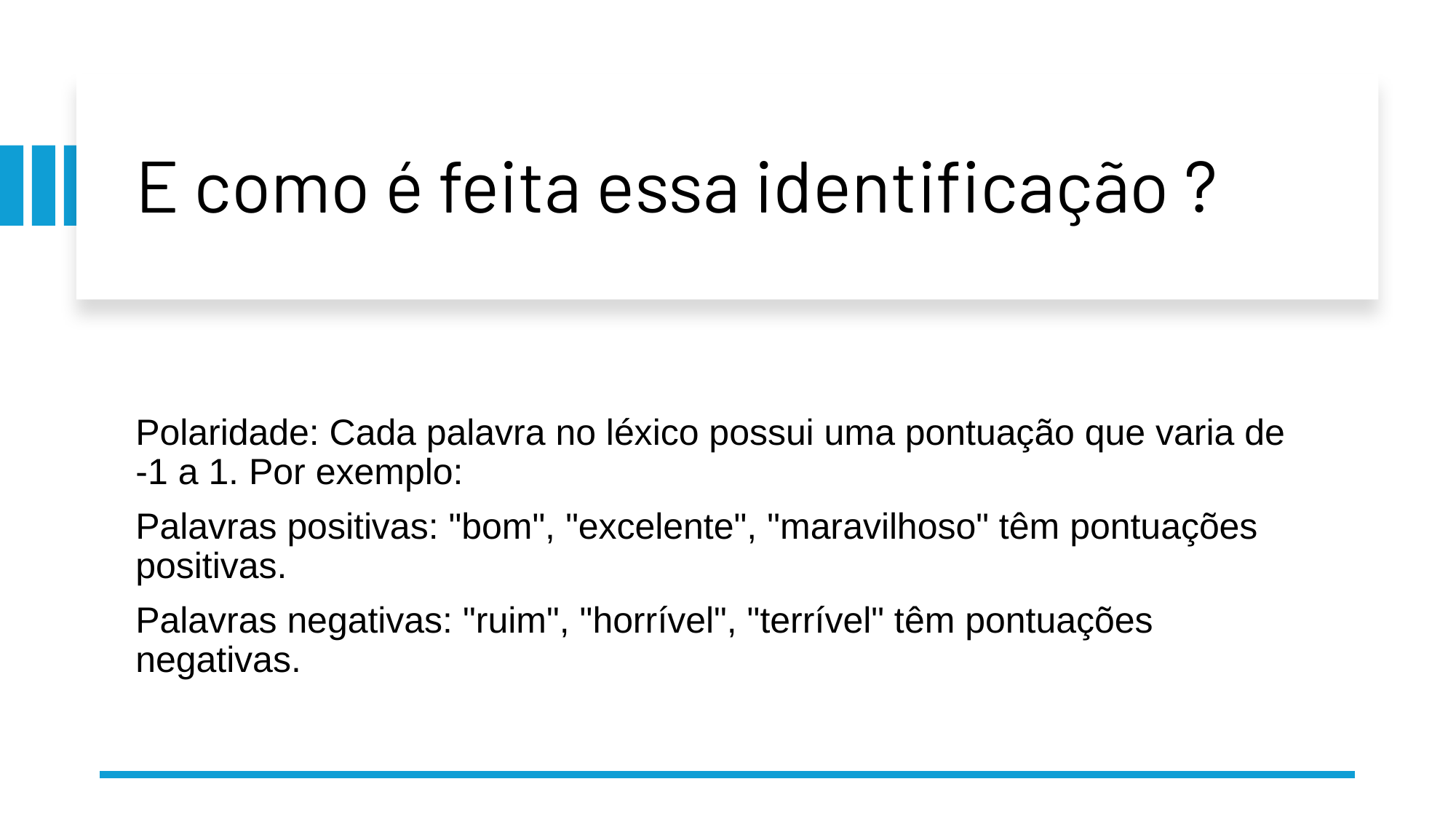

# E como é feita essa identificação ?

Polaridade: Cada palavra no léxico possui uma pontuação que varia de -1 a 1. Por exemplo:
Palavras positivas: "bom", "excelente", "maravilhoso" têm pontuações positivas.
Palavras negativas: "ruim", "horrível", "terrível" têm pontuações negativas.